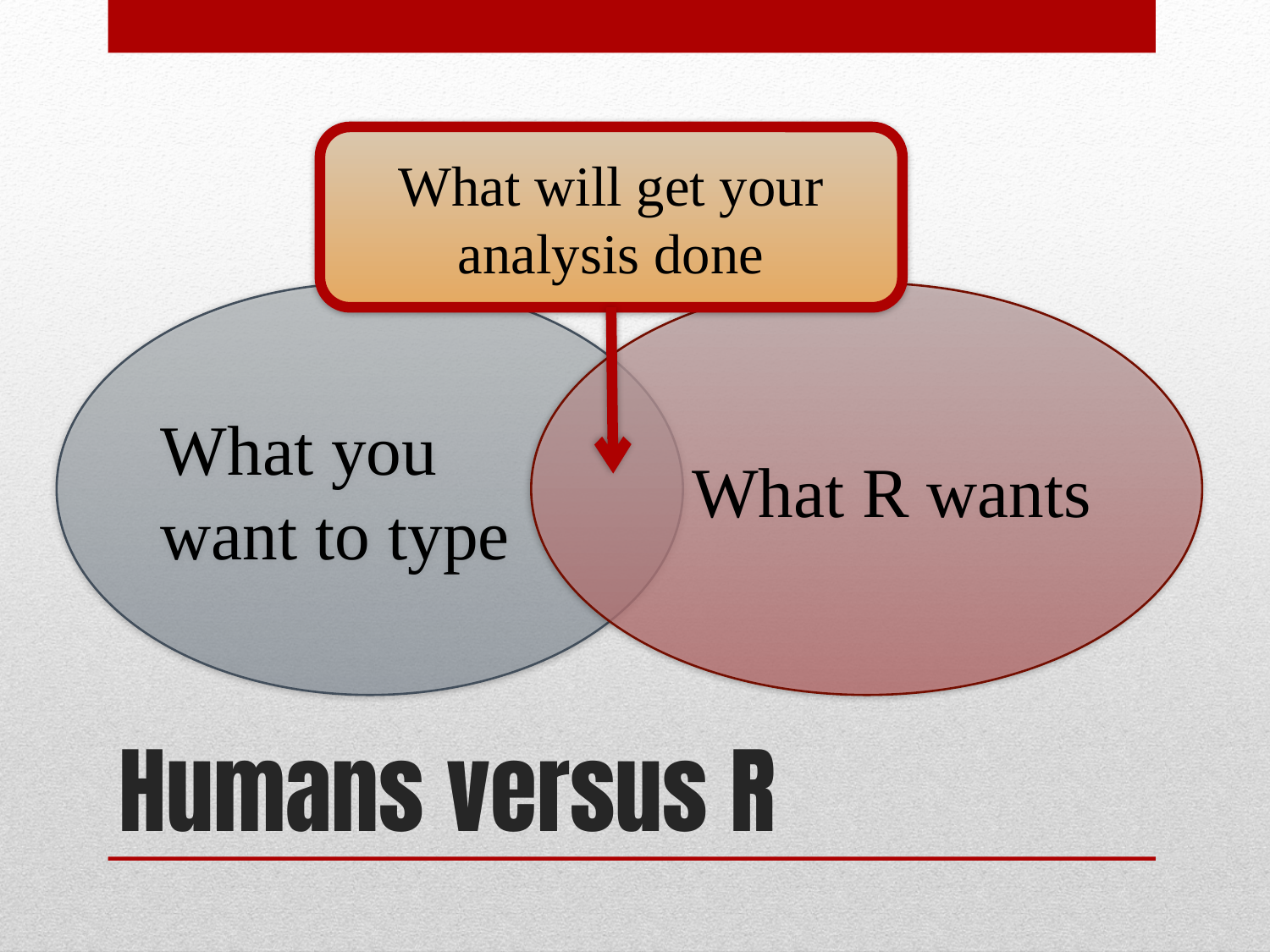

What will get your analysis done
What you want to type
What R wants
# Humans versus R